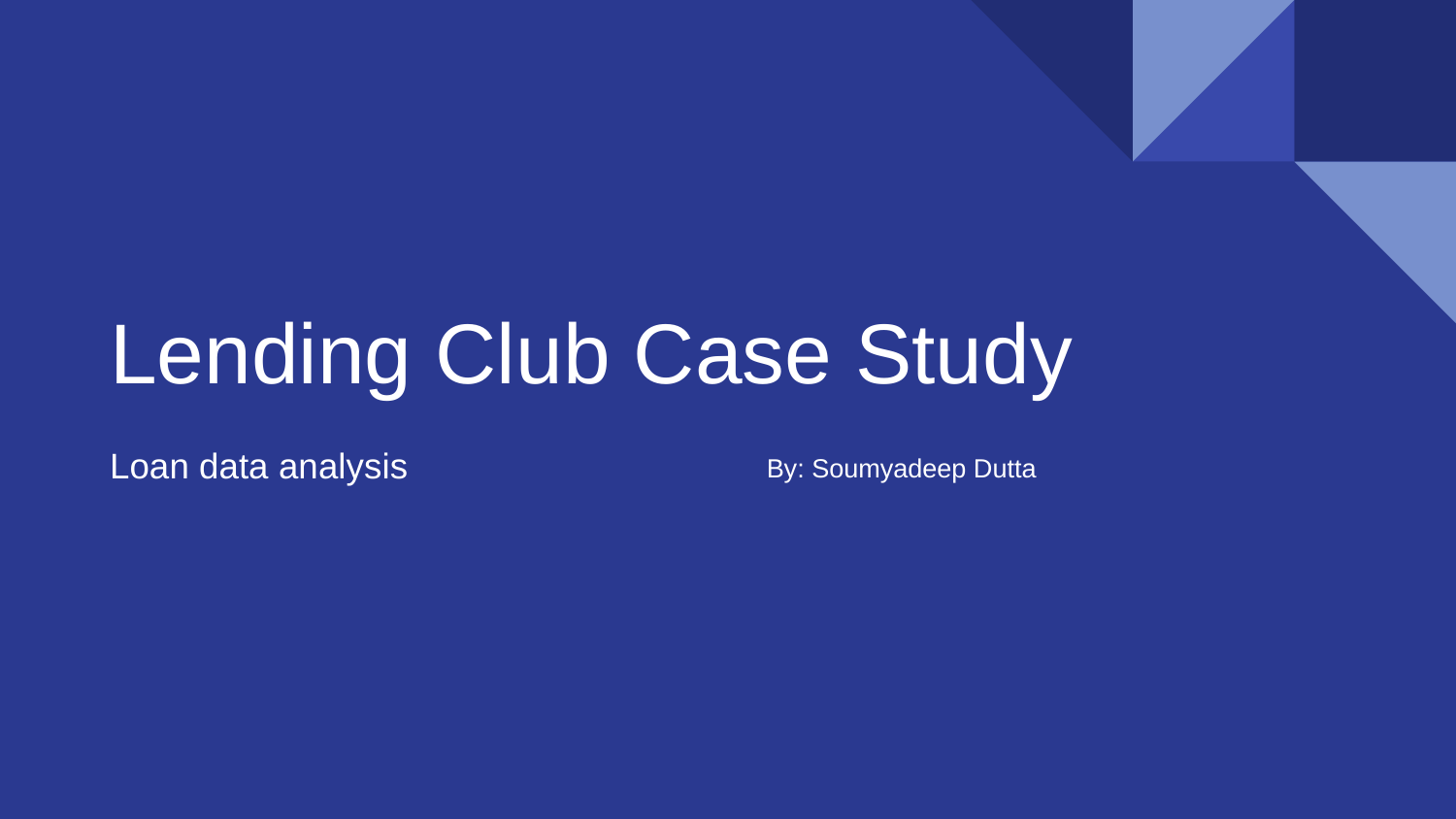

# Lending Club Case Study
Loan data analysis
By: Soumyadeep Dutta